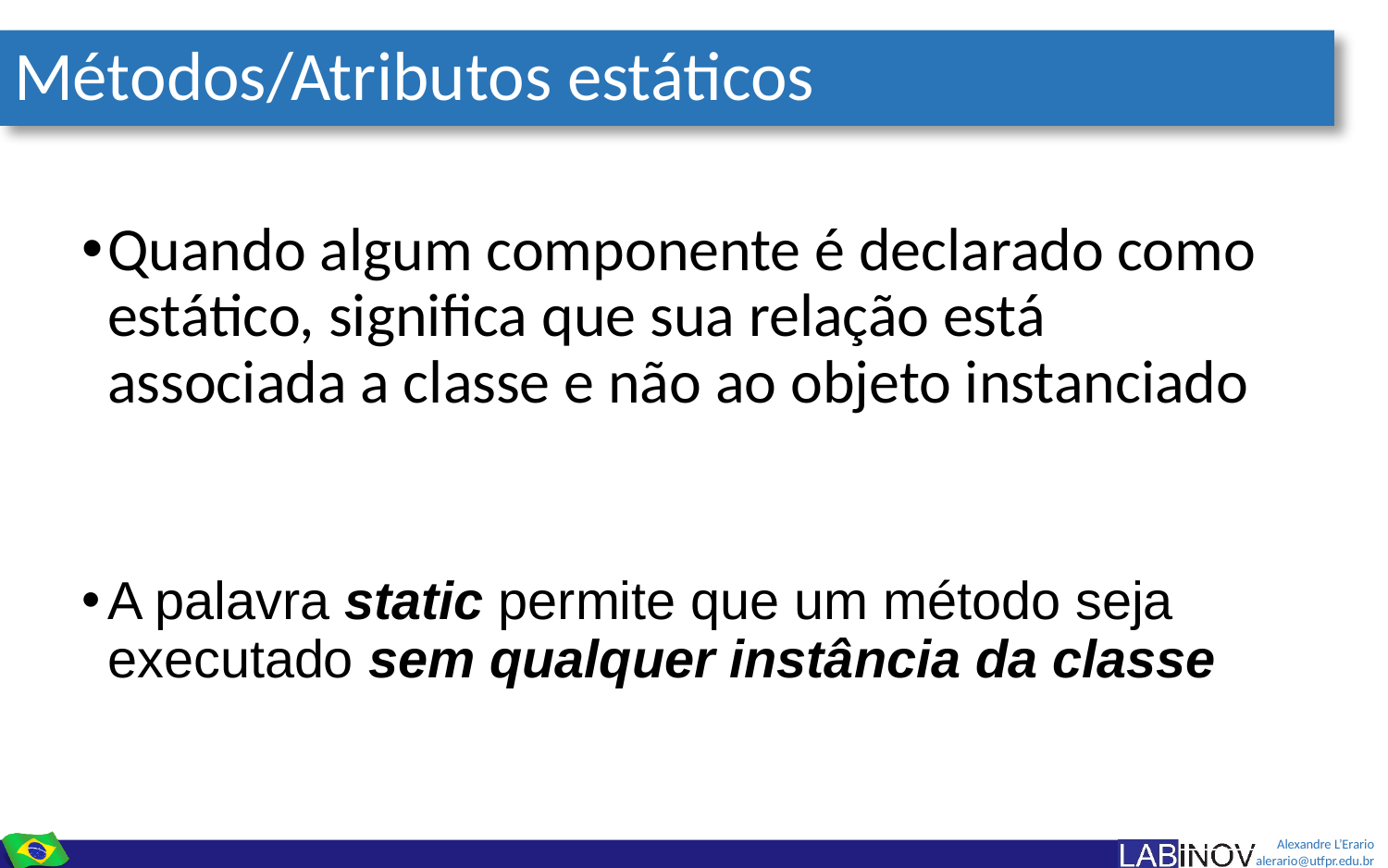

# Métodos/Atributos estáticos
Quando algum componente é declarado como estático, significa que sua relação está associada a classe e não ao objeto instanciado

A palavra static permite que um método seja executado sem qualquer instância da classe